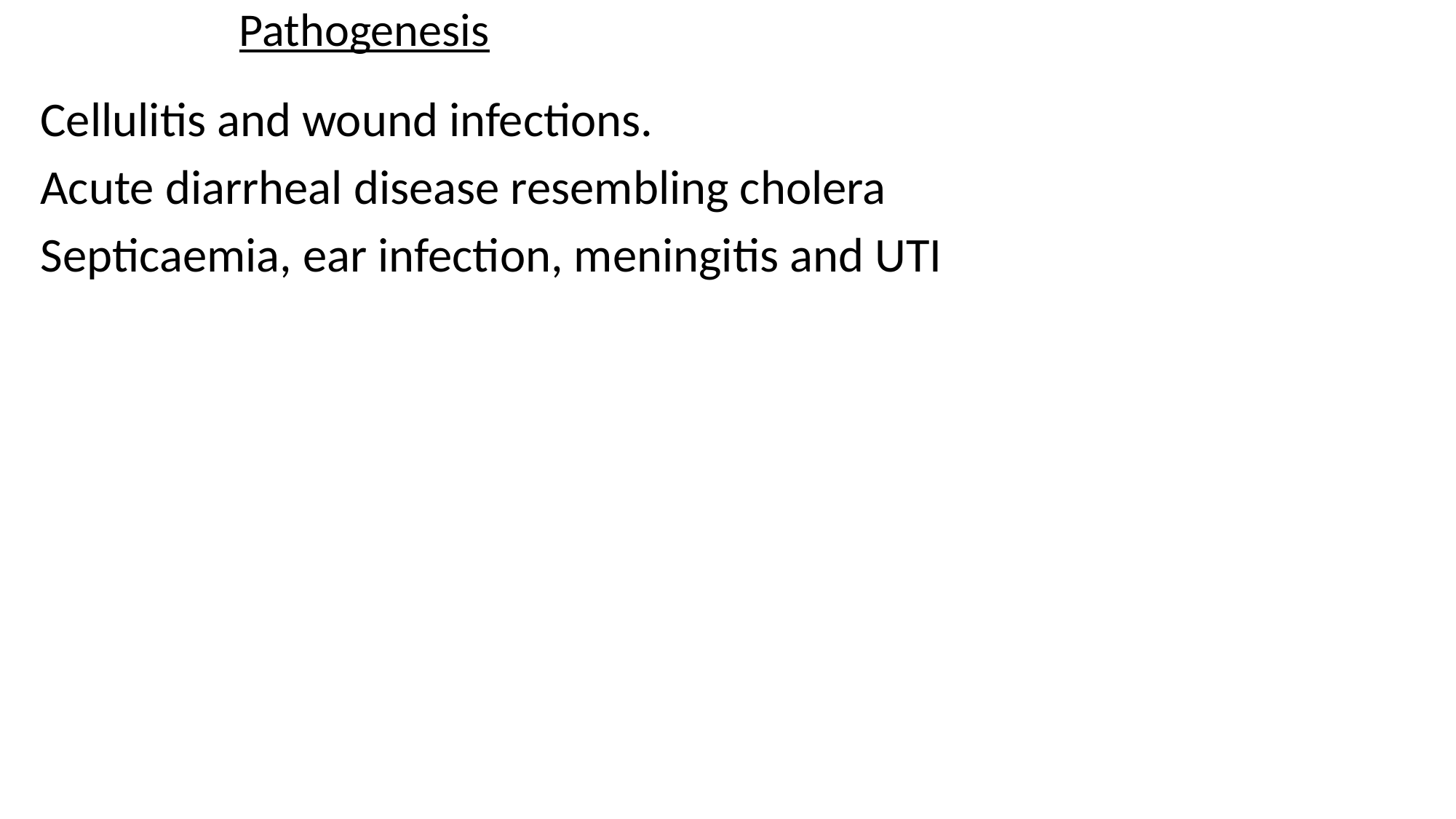

# Pathogenesis
Cellulitis and wound infections.
Acute diarrheal disease resembling cholera
Septicaemia, ear infection, meningitis and UTI